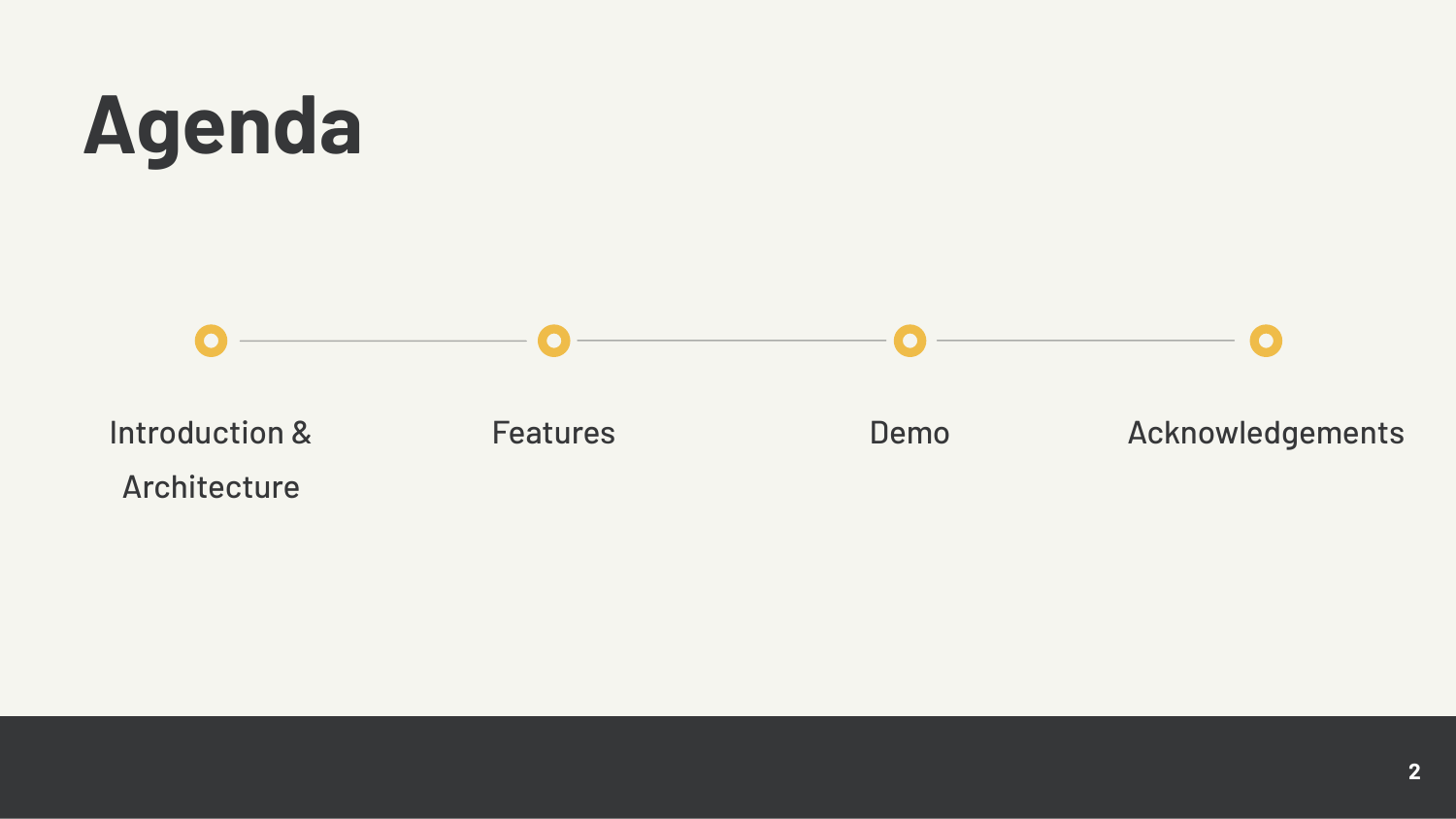

# Agenda

Introduction &
Architecture
Features
Demo
Acknowledgements

2